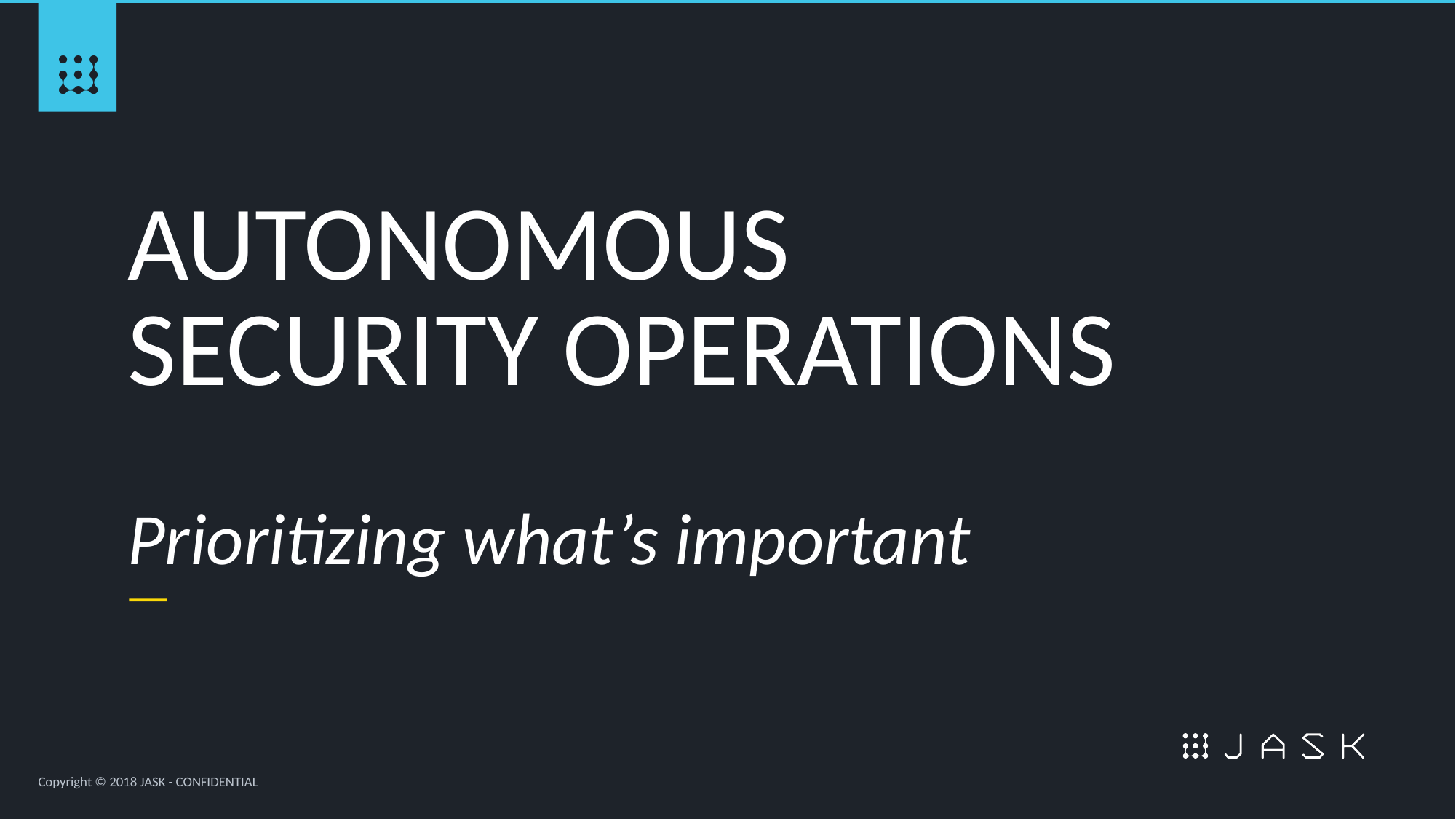

# AUTONOMOUS SECURITY OPERATIONS
Prioritizing what’s important
Copyright © 2018 JASK - CONFIDENTIAL